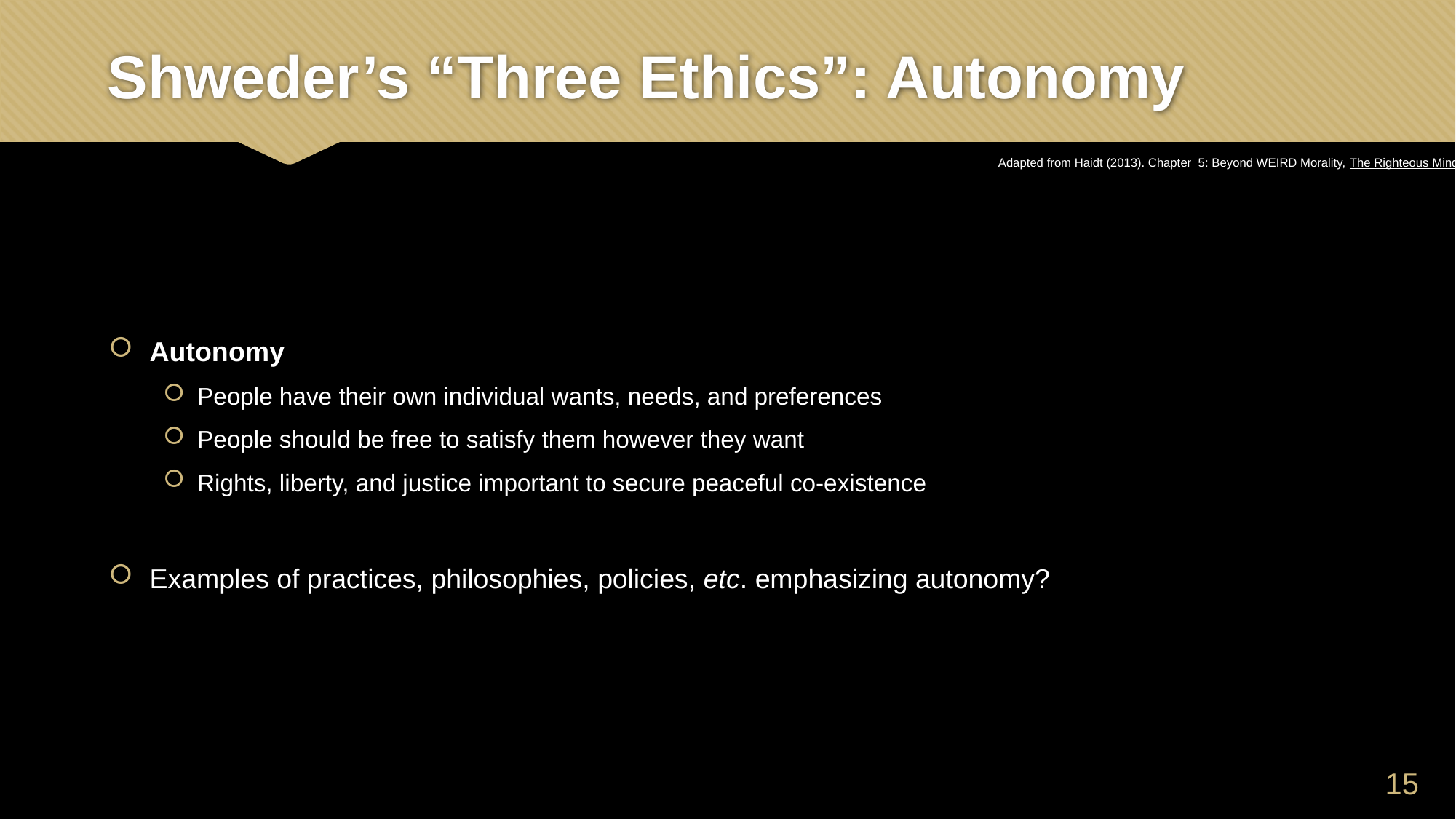

# Shweder’s “Three Ethics”: Autonomy
Adapted from Haidt (2013). Chapter  5: Beyond WEIRD Morality, The Righteous Mind.
Autonomy
People have their own individual wants, needs, and preferences
People should be free to satisfy them however they want
Rights, liberty, and justice important to secure peaceful co-existence

Examples of practices, philosophies, policies, etc. emphasizing autonomy?
15